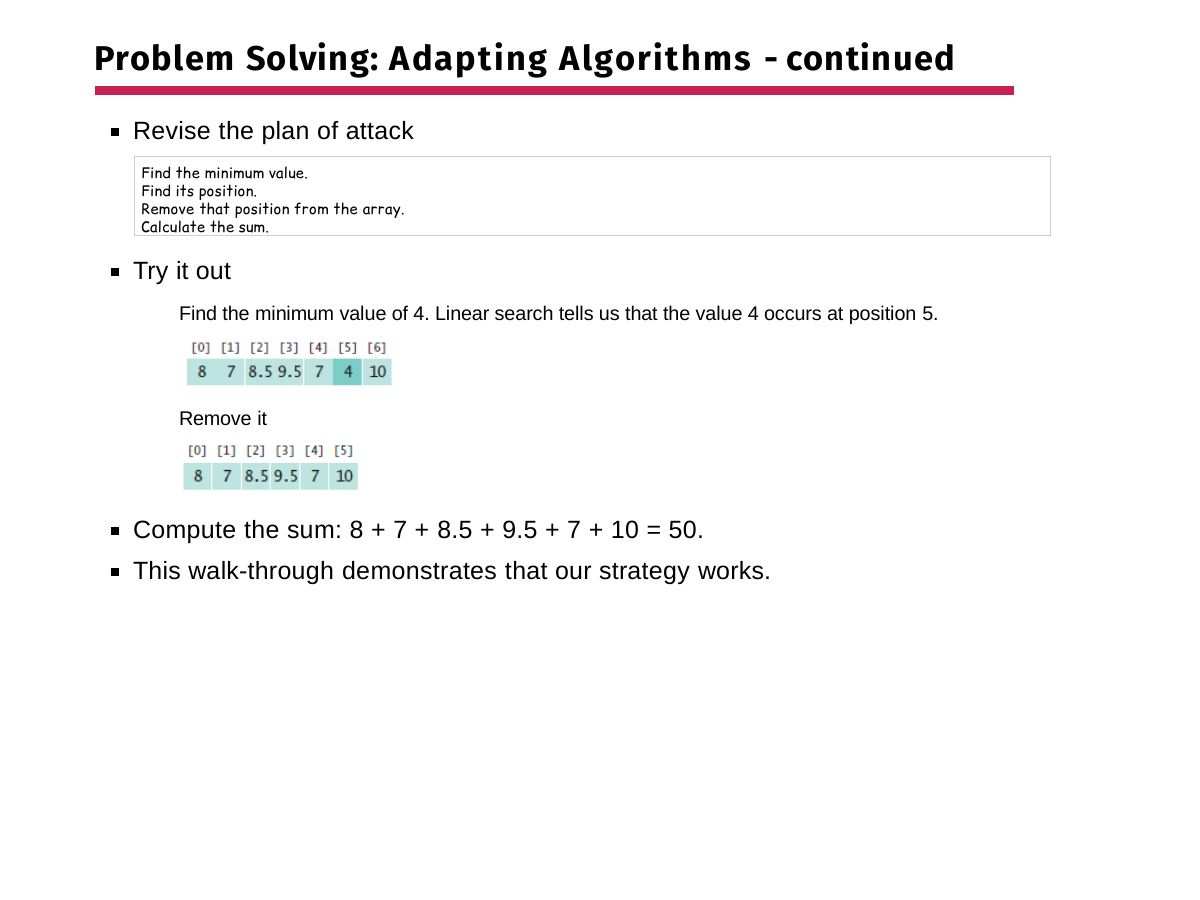

# Problem Solving: Adapting Algorithms - continued
Revise the plan of attack

Find the minimum value.  Find its position.
Remove that position from the array.  Calculate the sum.
Try it out
Find the minimum value of 4. Linear search tells us that the value 4 occurs at position 5.

Remove it

Compute the sum: 8 + 7 + 8.5 + 9.5 + 7 + 10 = 50.
This walk-through demonstrates that our strategy works.